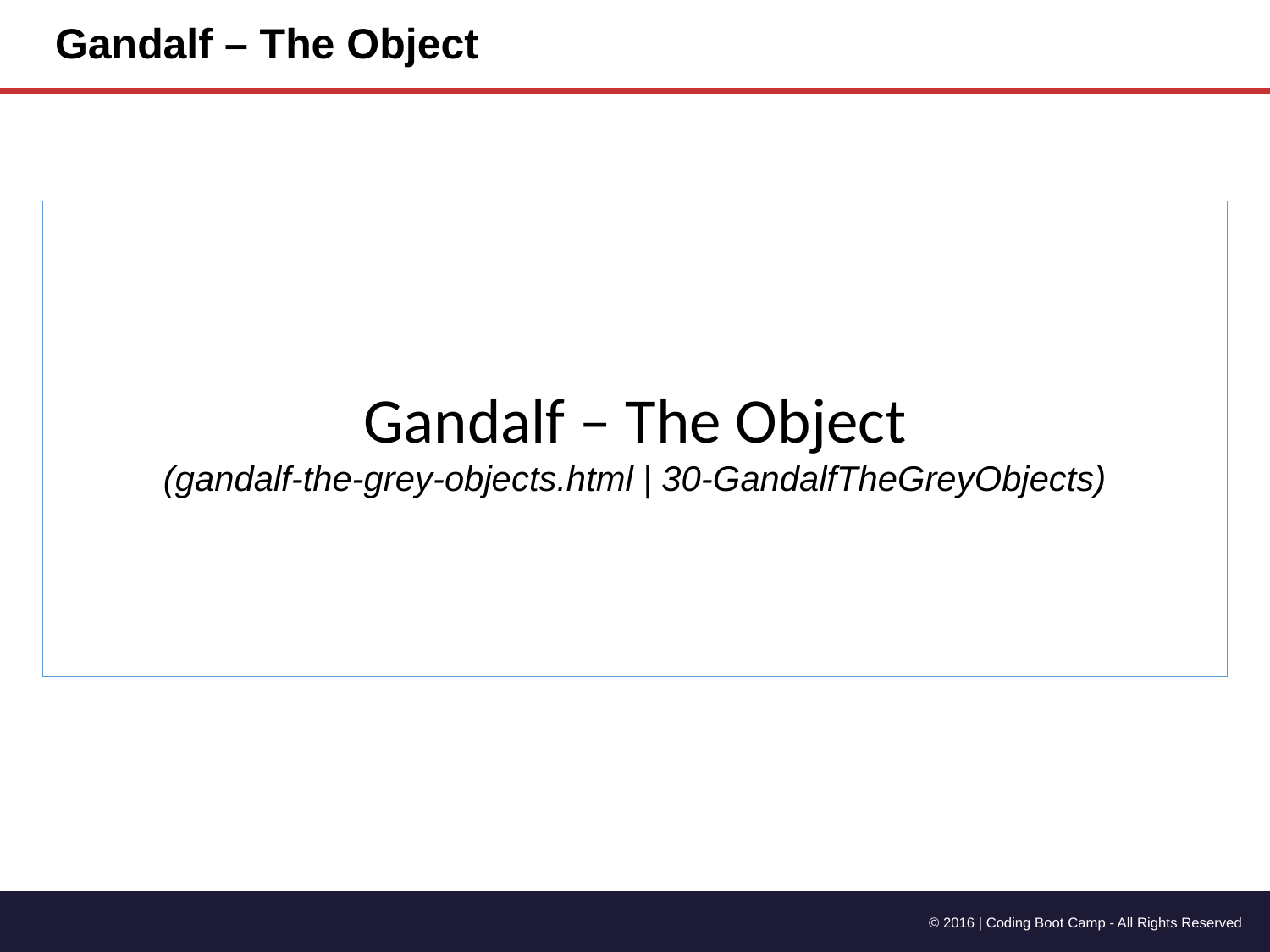

# Gandalf – The Object
Gandalf – The Object
(gandalf-the-grey-objects.html | 30-GandalfTheGreyObjects)